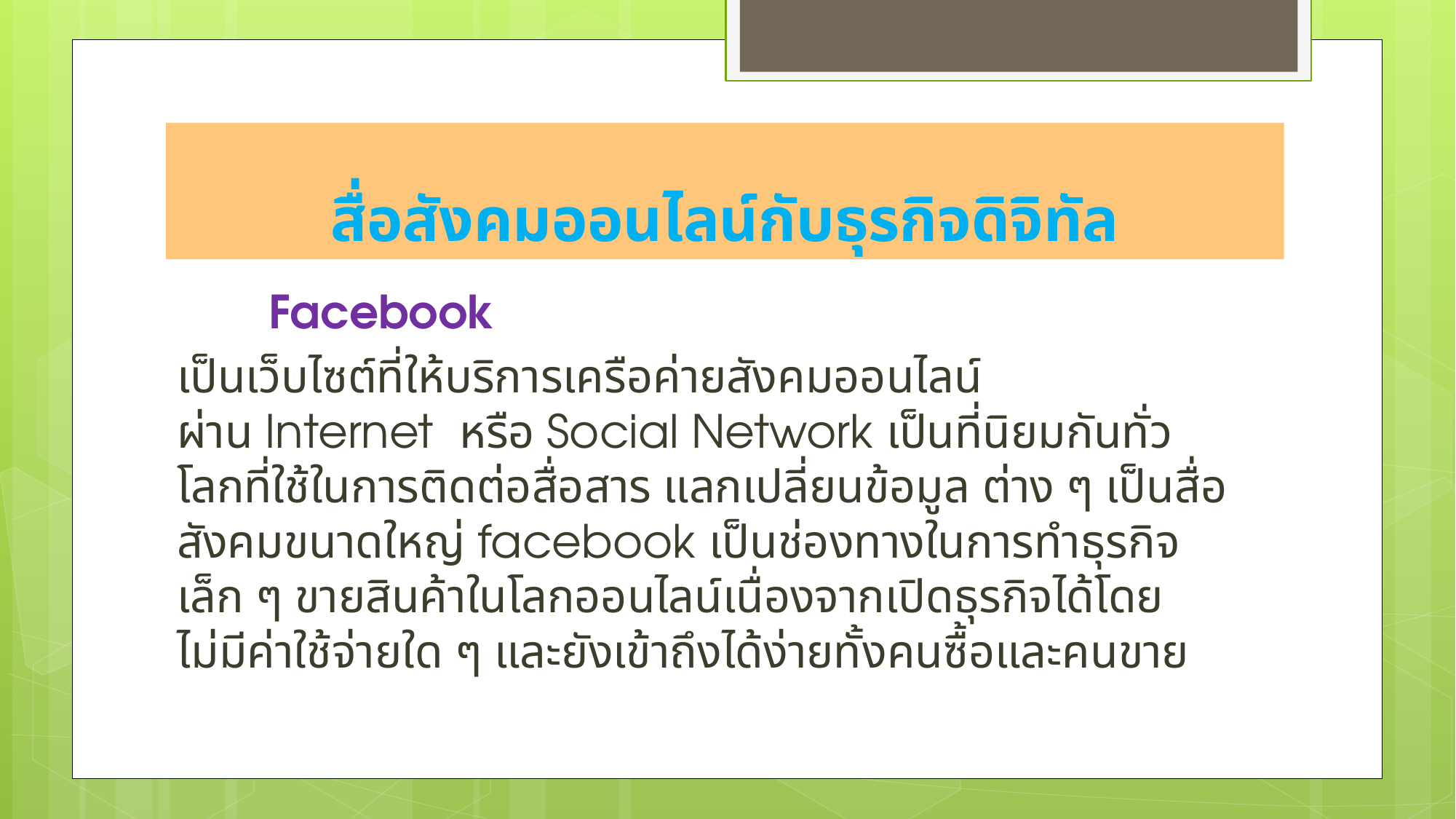

# สื่อสังคมออนไลน์กับธุรกิจดิจิทัล
	Facebook
เป็นเว็บไซต์ที่ให้บริการเครือค่ายสังคมออนไลน์  ผ่าน Internet  หรือ Social Network เป็นที่นิยมกันทั่วโลกที่ใช้ในการติดต่อสื่อสาร แลกเปลี่ยนข้อมูล ต่าง ๆ เป็นสื่อสังคมขนาดใหญ่ facebook เป็นช่องทางในการทำธุรกิจเล็ก ๆ ขายสินค้าในโลกออนไลน์เนื่องจากเปิดธุรกิจได้โดยไม่มีค่าใช้จ่ายใด ๆ และยังเข้าถึงได้ง่ายทั้งคนซื้อและคนขาย